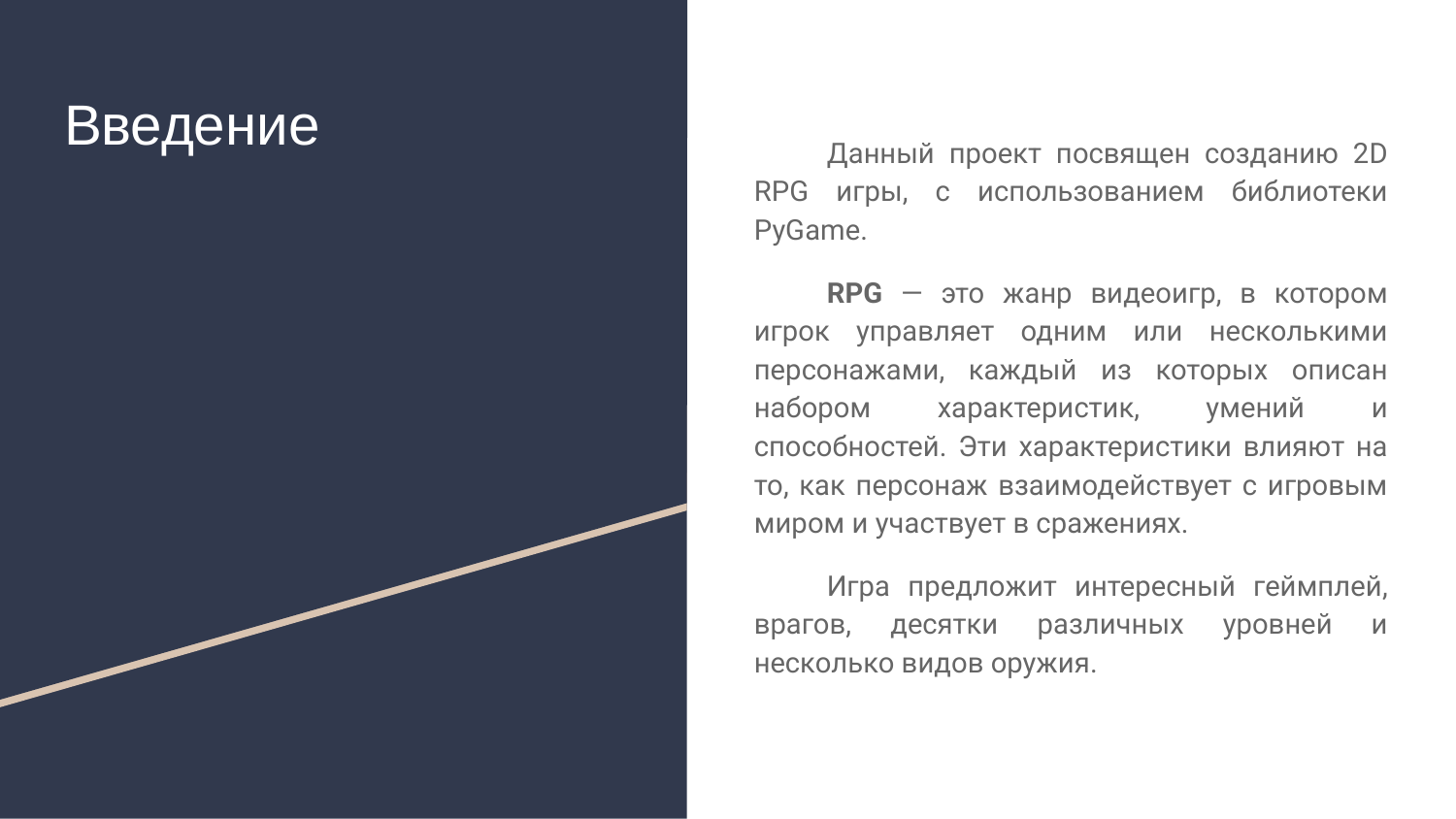

# Введение
Данный проект посвящен созданию 2D RPG игры, с использованием библиотеки PyGame.
RPG — это жанр видеоигр, в котором игрок управляет одним или несколькими персонажами, каждый из которых описан набором характеристик, умений и способностей. Эти характеристики влияют на то, как персонаж взаимодействует с игровым миром и участвует в сражениях.
Игра предложит интересный геймплей, врагов, десятки различных уровней и несколько видов оружия.